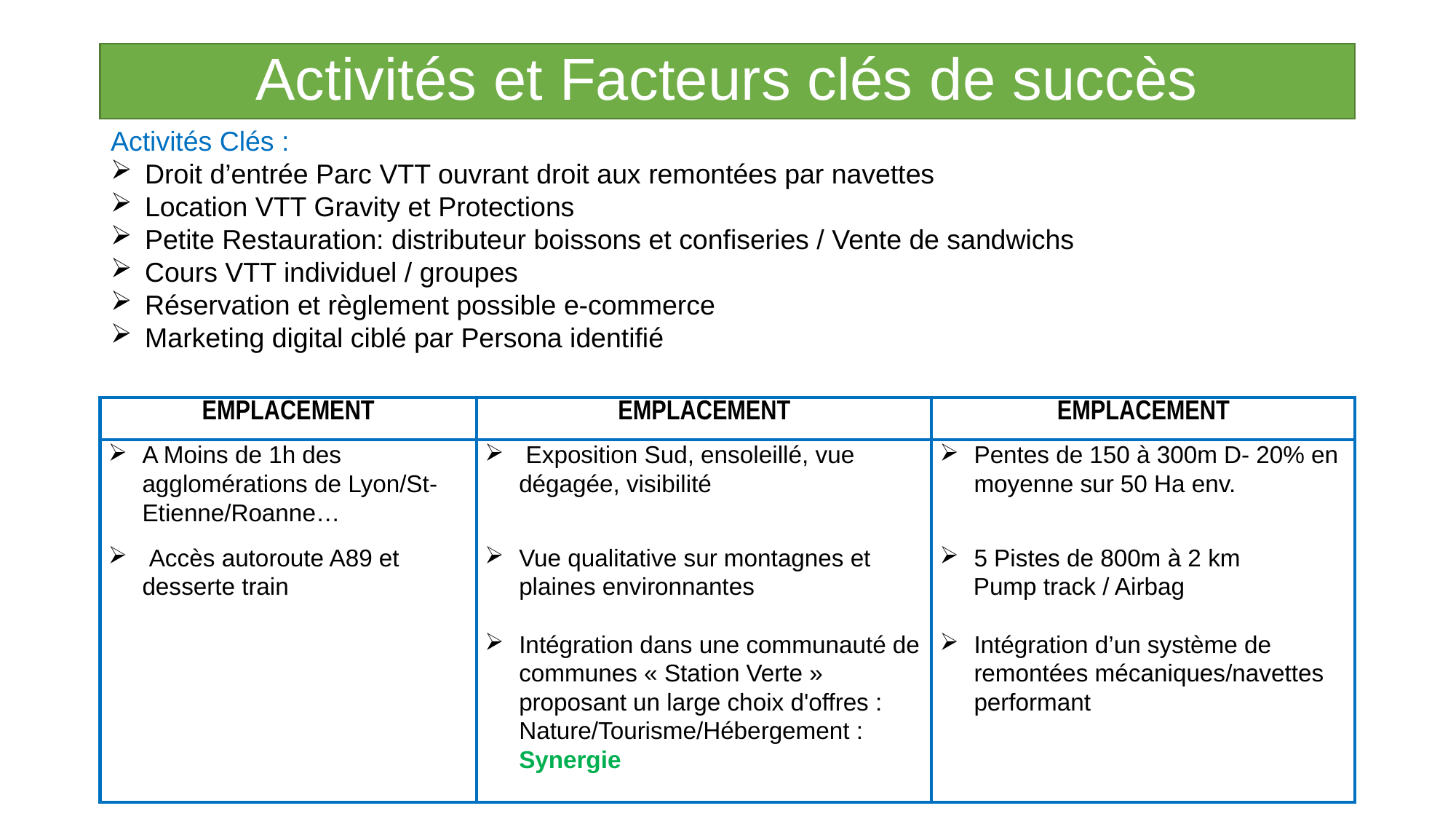

# Activités et Facteurs clés de succès
Activités Clés :
Droit d’entrée Parc VTT ouvrant droit aux remontées par navettes
Location VTT Gravity et Protections
Petite Restauration: distributeur boissons et confiseries / Vente de sandwichs
Cours VTT individuel / groupes
Réservation et règlement possible e-commerce
Marketing digital ciblé par Persona identifié
| EMPLACEMENT | EMPLACEMENT | EMPLACEMENT |
| --- | --- | --- |
| A Moins de 1h des agglomérations de Lyon/St-Etienne/Roanne… | Exposition Sud, ensoleillé, vue dégagée, visibilité | Pentes de 150 à 300m D- 20% en moyenne sur 50 Ha env. |
| Accès autoroute A89 et desserte train | Vue qualitative sur montagnes et plaines environnantes | 5 Pistes de 800m à 2 km Pump track / Airbag |
|  | Intégration dans une communauté de communes « Station Verte » proposant un large choix d'offres : Nature/Tourisme/Hébergement : Synergie | Intégration d’un système de remontées mécaniques/navettes performant |